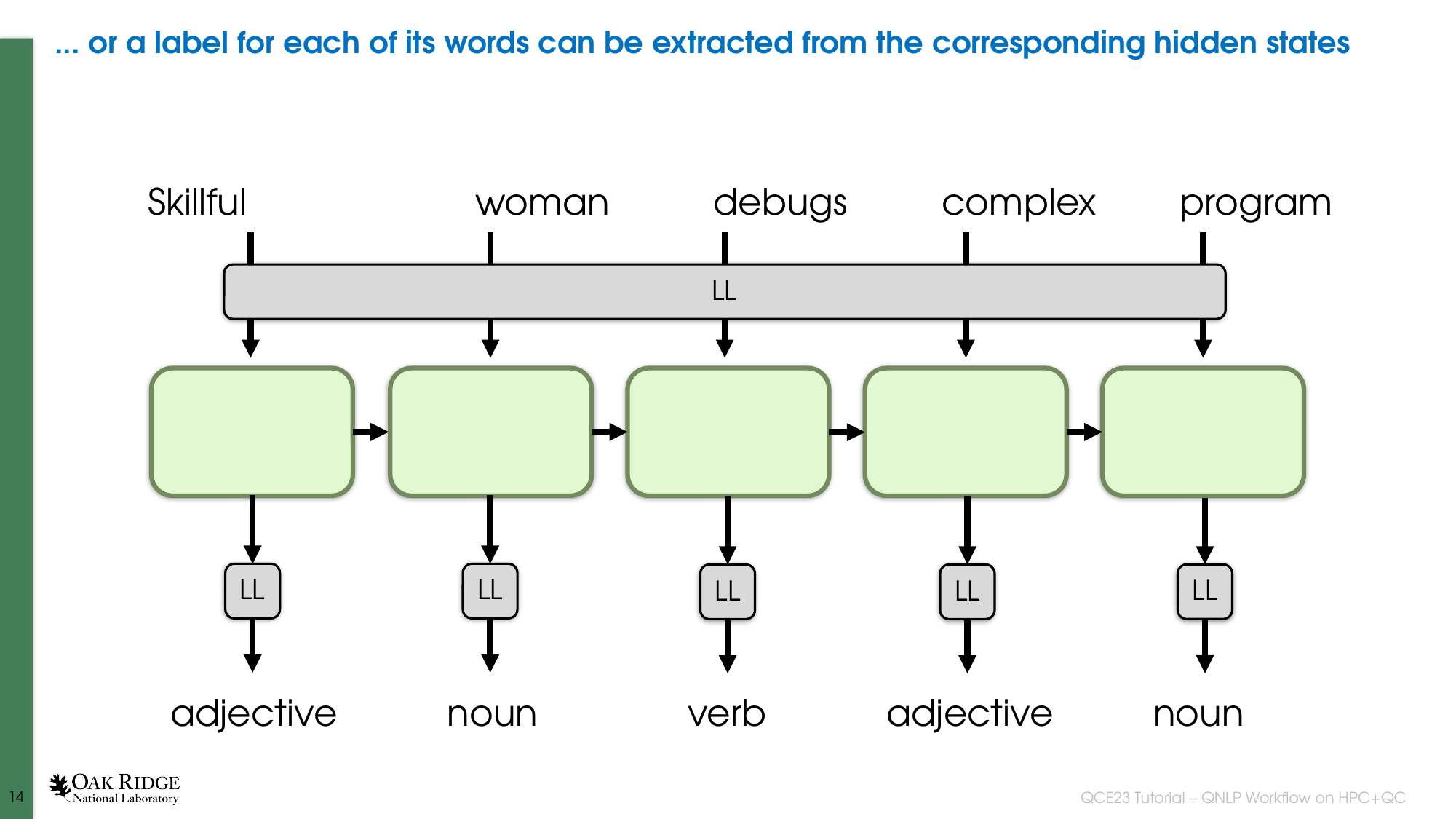

Skillful		 woman	   debugs	    complex	      program

         adjective           noun               verb            adjective          noun
# ... or a label for each of its words can be extracted from the corresponding hidden states
LL

LL
LL
LL
LL
LL